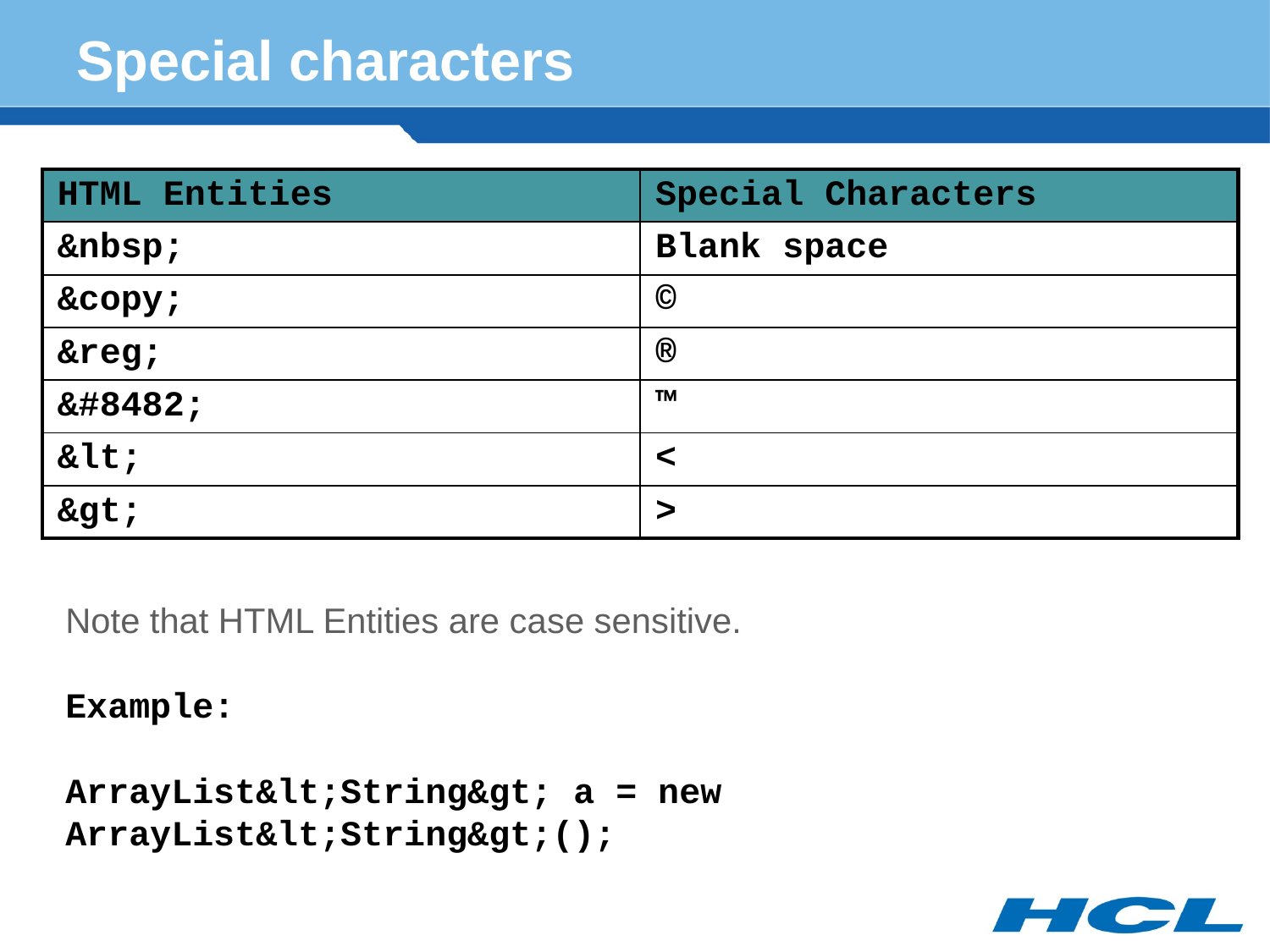

# Special characters
| HTML Entities | Special Characters |
| --- | --- |
| &nbsp; | Blank space |
| &copy; | © |
| &reg; | ® |
| &#8482; | ™ |
| &lt; | < |
| &gt; | > |
Note that HTML Entities are case sensitive.

Example:

ArrayList&lt;String&gt; a = new ArrayList&lt;String&gt;();